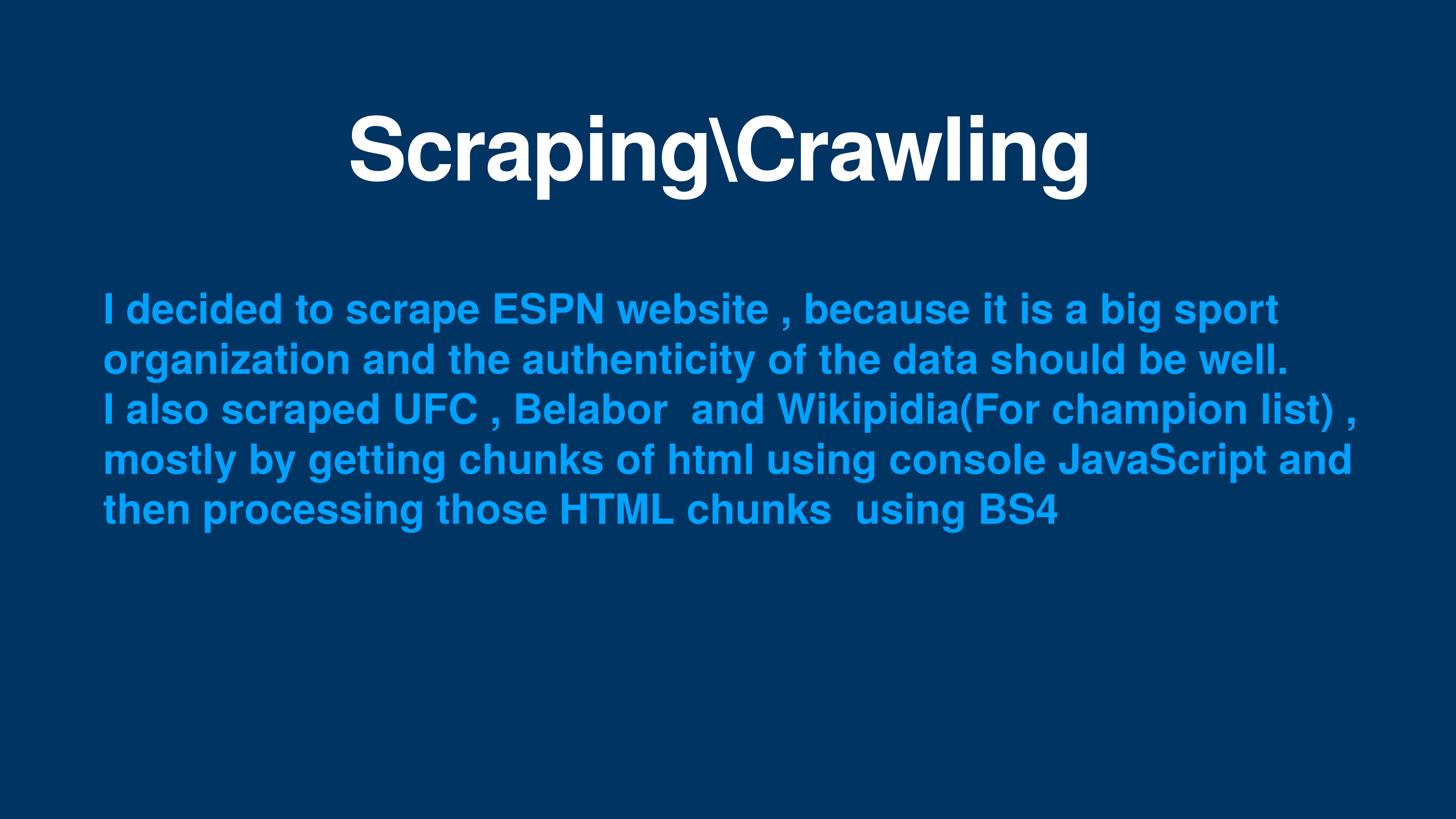

# Scraping\Crawling
I decided to scrape ESPN website , because it is a big sport organization and the authenticity of the data should be well.
I also scraped UFC , Belabor  and Wikipidia(For champion list) , mostly by getting chunks of html using console JavaScript and then processing those HTML chunks  using BS4